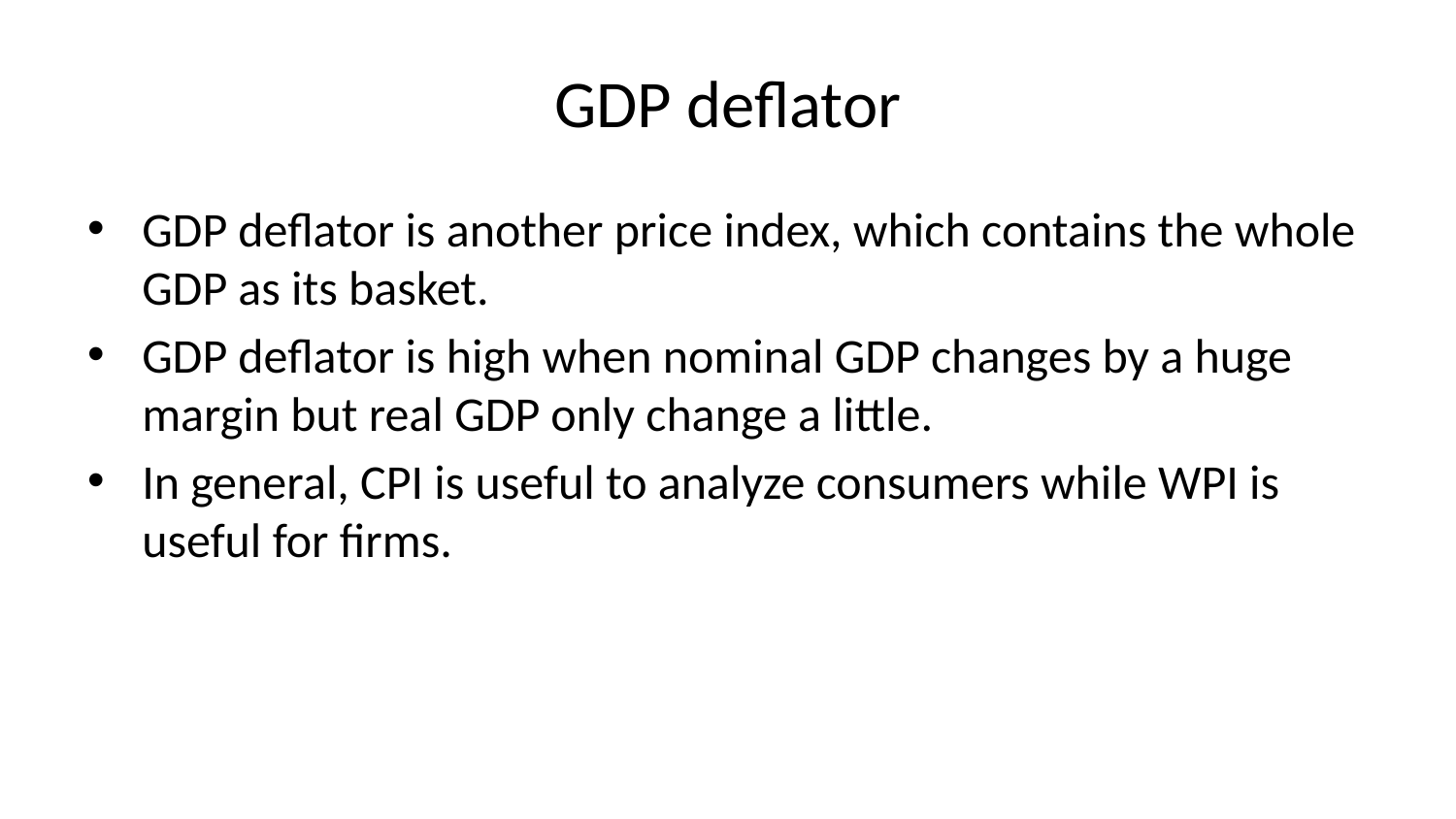

# GDP deflator
GDP deflator is another price index, which contains the whole GDP as its basket.
GDP deflator is high when nominal GDP changes by a huge margin but real GDP only change a little.
In general, CPI is useful to analyze consumers while WPI is useful for firms.